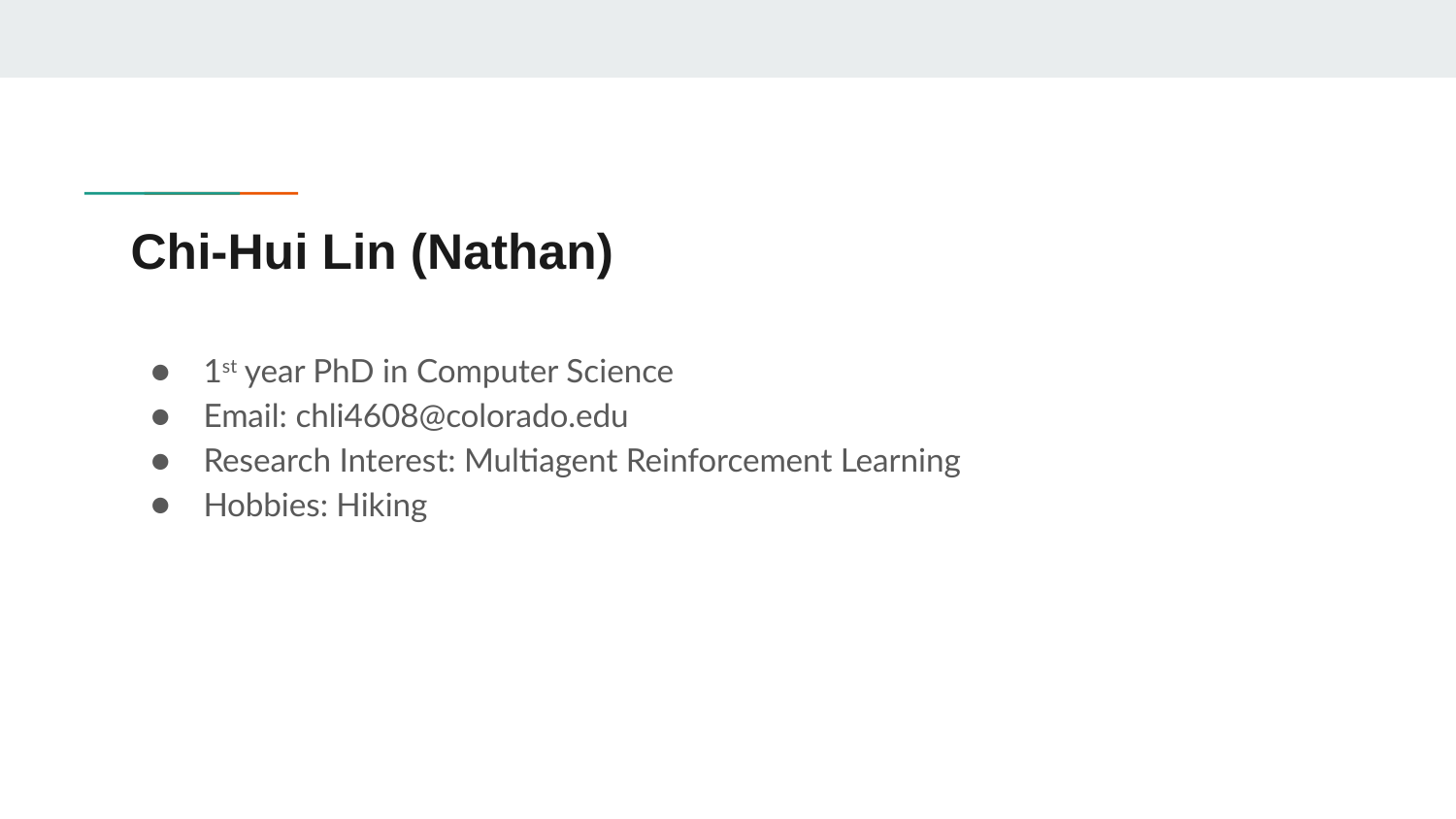

# Chi-Hui Lin (Nathan)
1st year PhD in Computer Science
Email: chli4608@colorado.edu
Research Interest: Multiagent Reinforcement Learning
Hobbies: Hiking